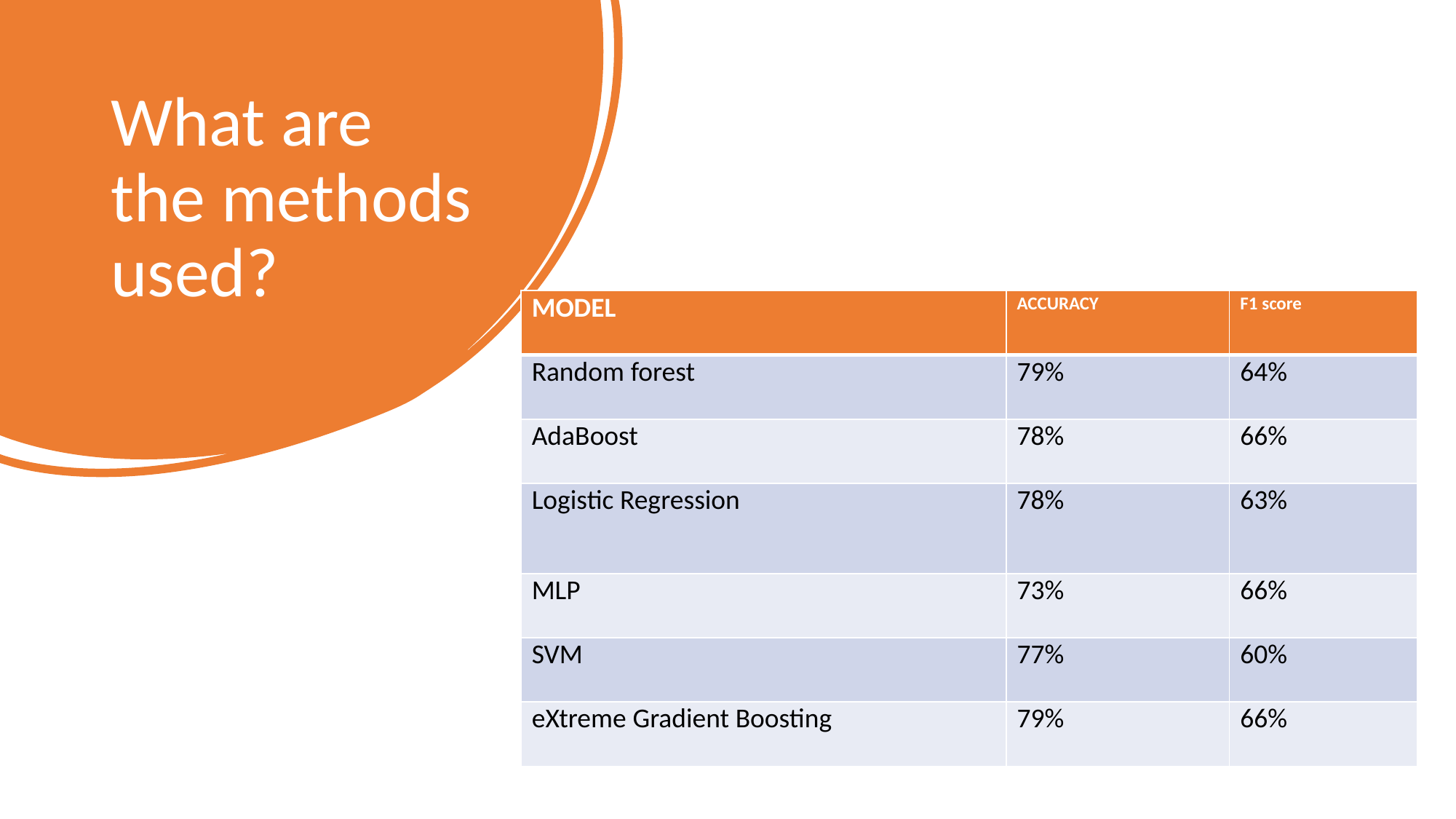

# What are the methods used?
| MODEL | ACCURACY | F1 score |
| --- | --- | --- |
| Random forest | 79% | 64% |
| AdaBoost | 78% | 66% |
| Logistic Regression | 78% | 63% |
| MLP | 73% | 66% |
| SVM | 77% | 60% |
| eXtreme Gradient Boosting | 79% | 66% |